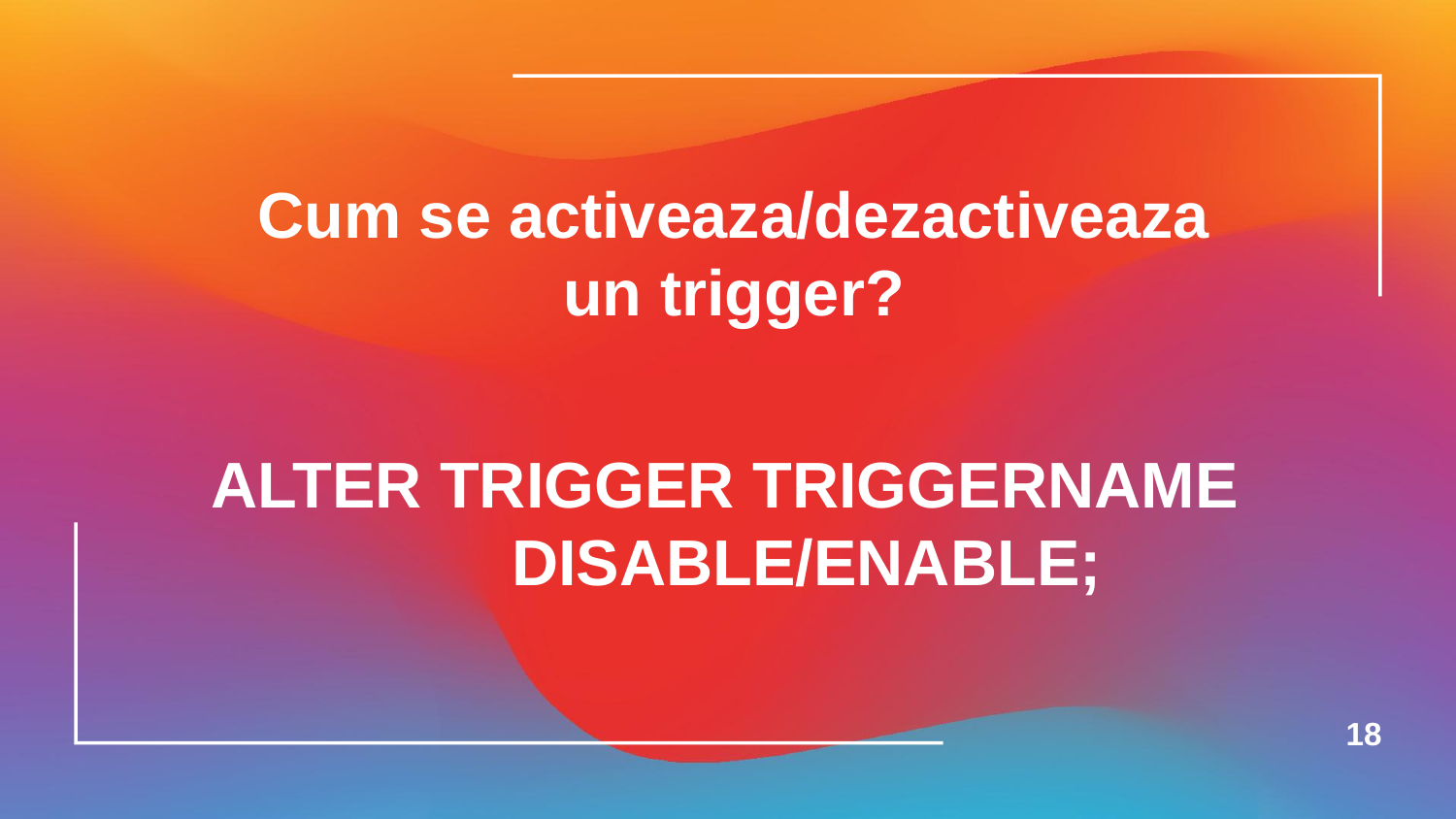

Cum se activeaza/dezactiveaza un trigger?
ALTER TRIGGER TRIGGERNAME 	DISABLE/ENABLE;
18